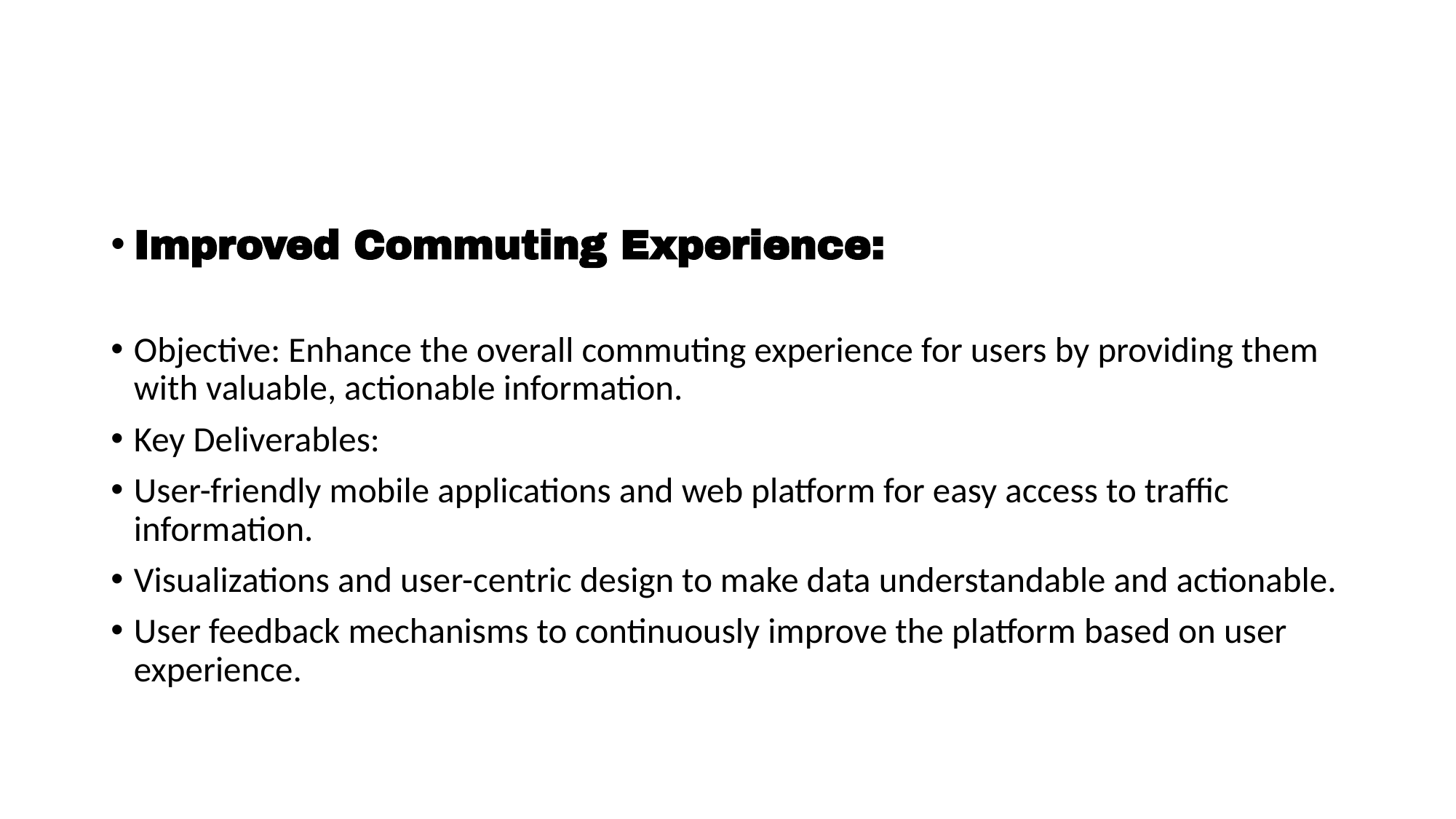

#
Improved Commuting Experience:

Objective: Enhance the overall commuting experience for users by providing them with valuable, actionable information.
Key Deliverables:
User-friendly mobile applications and web platform for easy access to traffic information.
Visualizations and user-centric design to make data understandable and actionable.
User feedback mechanisms to continuously improve the platform based on user experience.